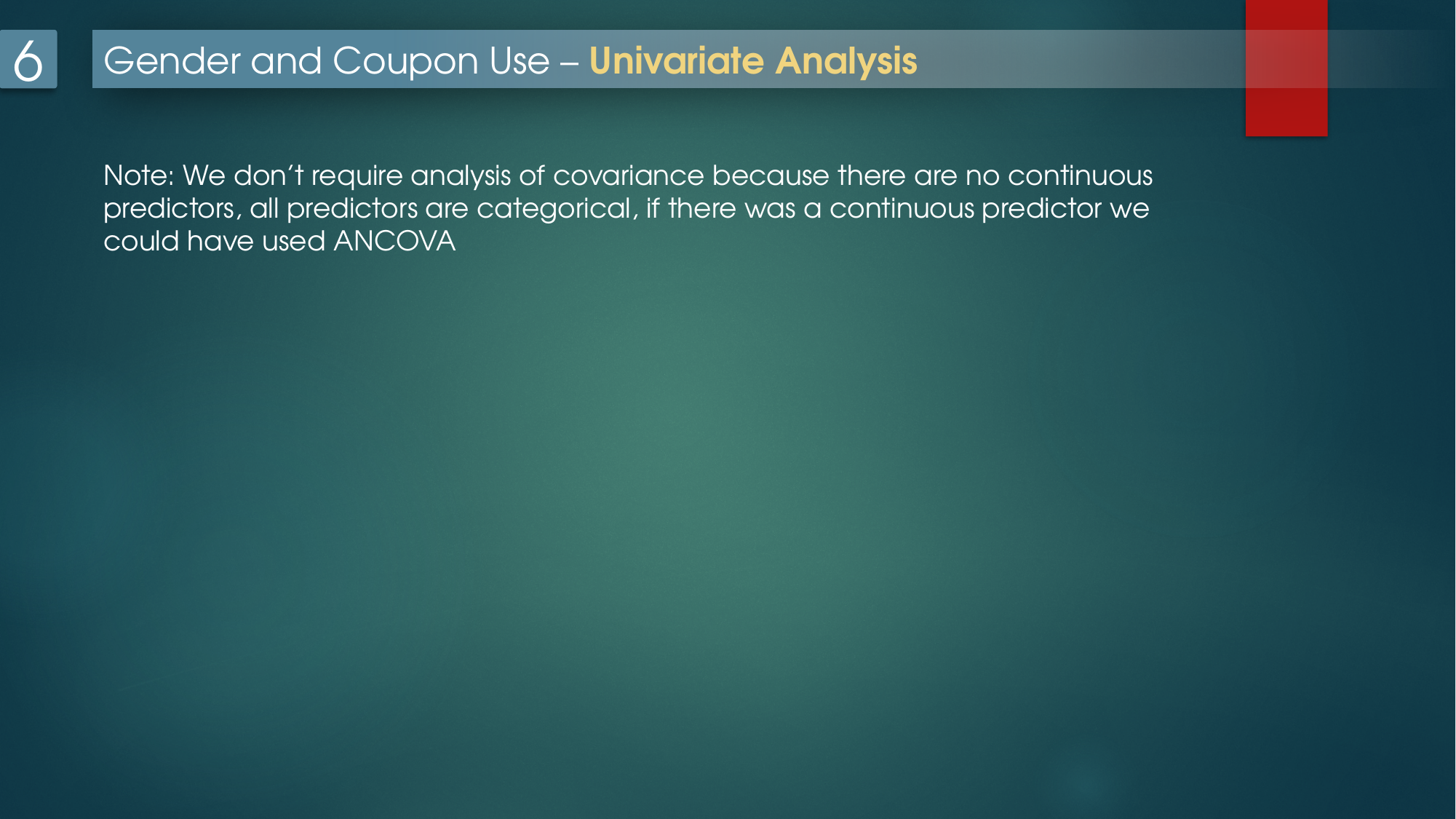

6
Gender and Coupon Use – Univariate Analysis
Note: We don’t require analysis of covariance because there are no continuous predictors, all predictors are categorical, if there was a continuous predictor we could have used ANCOVA